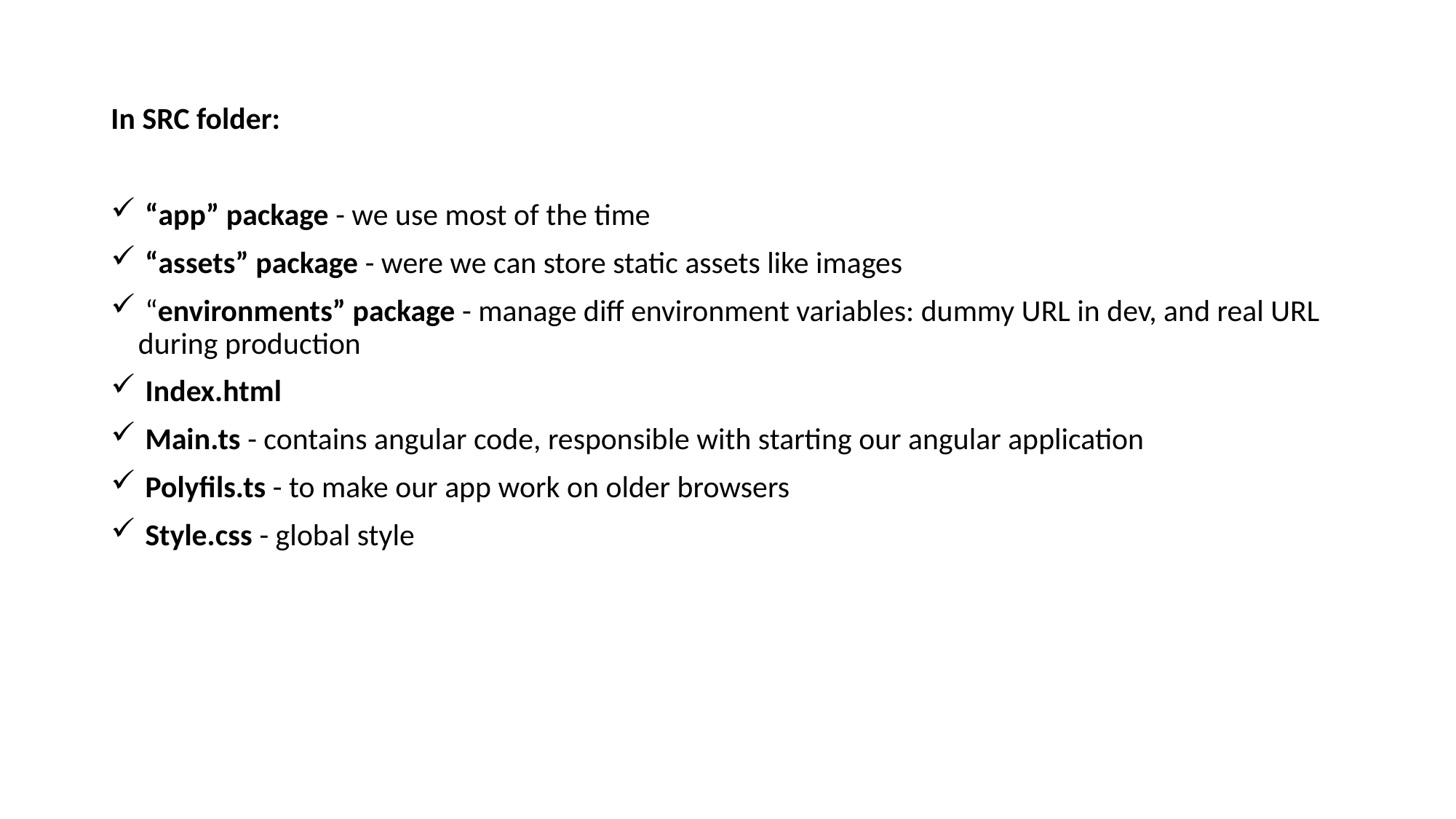

In SRC folder:

 “app” package - we use most of the time
 “assets” package - were we can store static assets like images
 “environments” package - manage diff environment variables: dummy URL in dev, and real URL during production
 Index.html
 Main.ts - contains angular code, responsible with starting our angular application
 Polyfils.ts - to make our app work on older browsers
 Style.css - global style